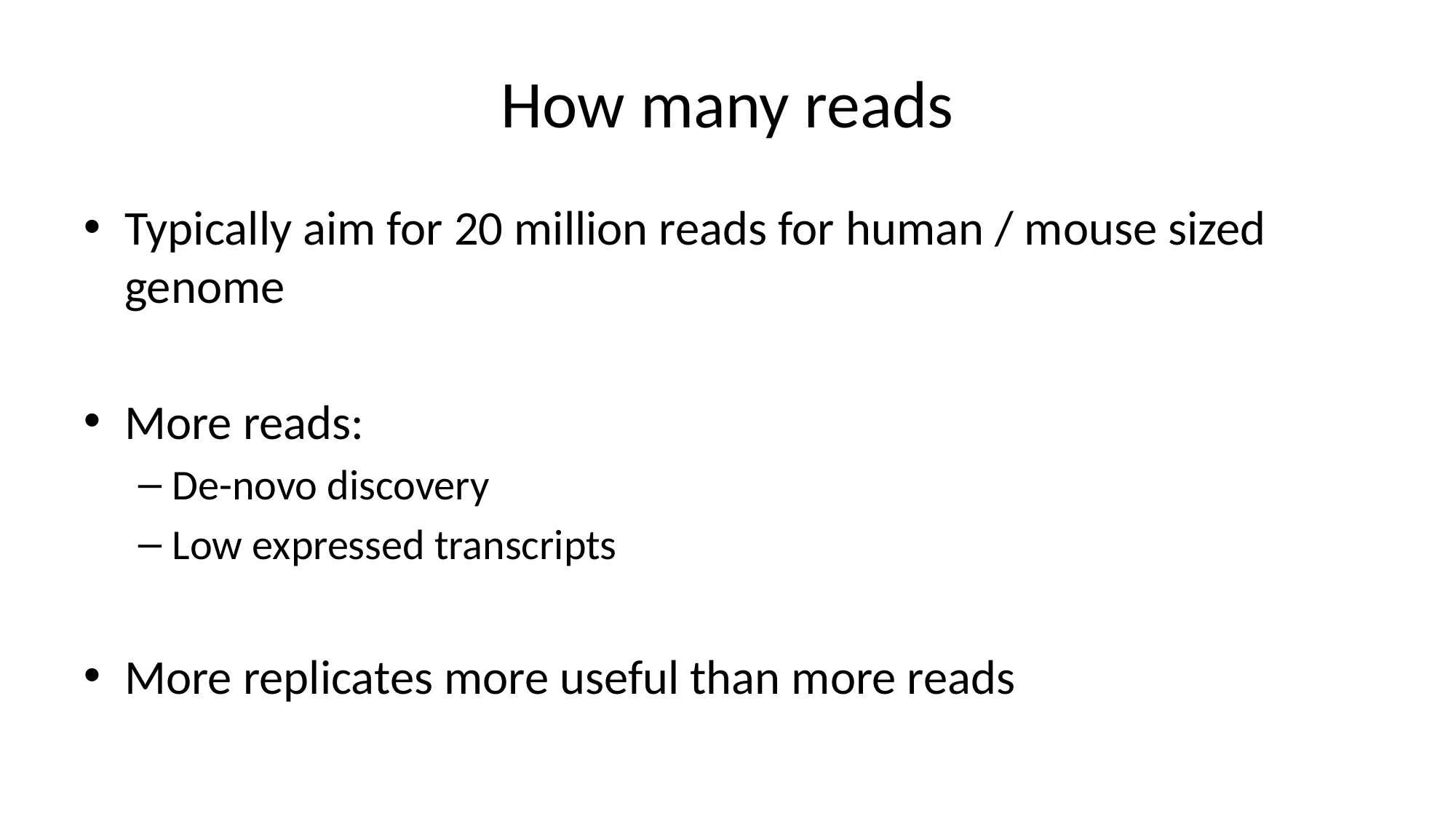

# How many reads
Typically aim for 20 million reads for human / mouse sized genome

More reads:
De-novo discovery
Low expressed transcripts

More replicates more useful than more reads